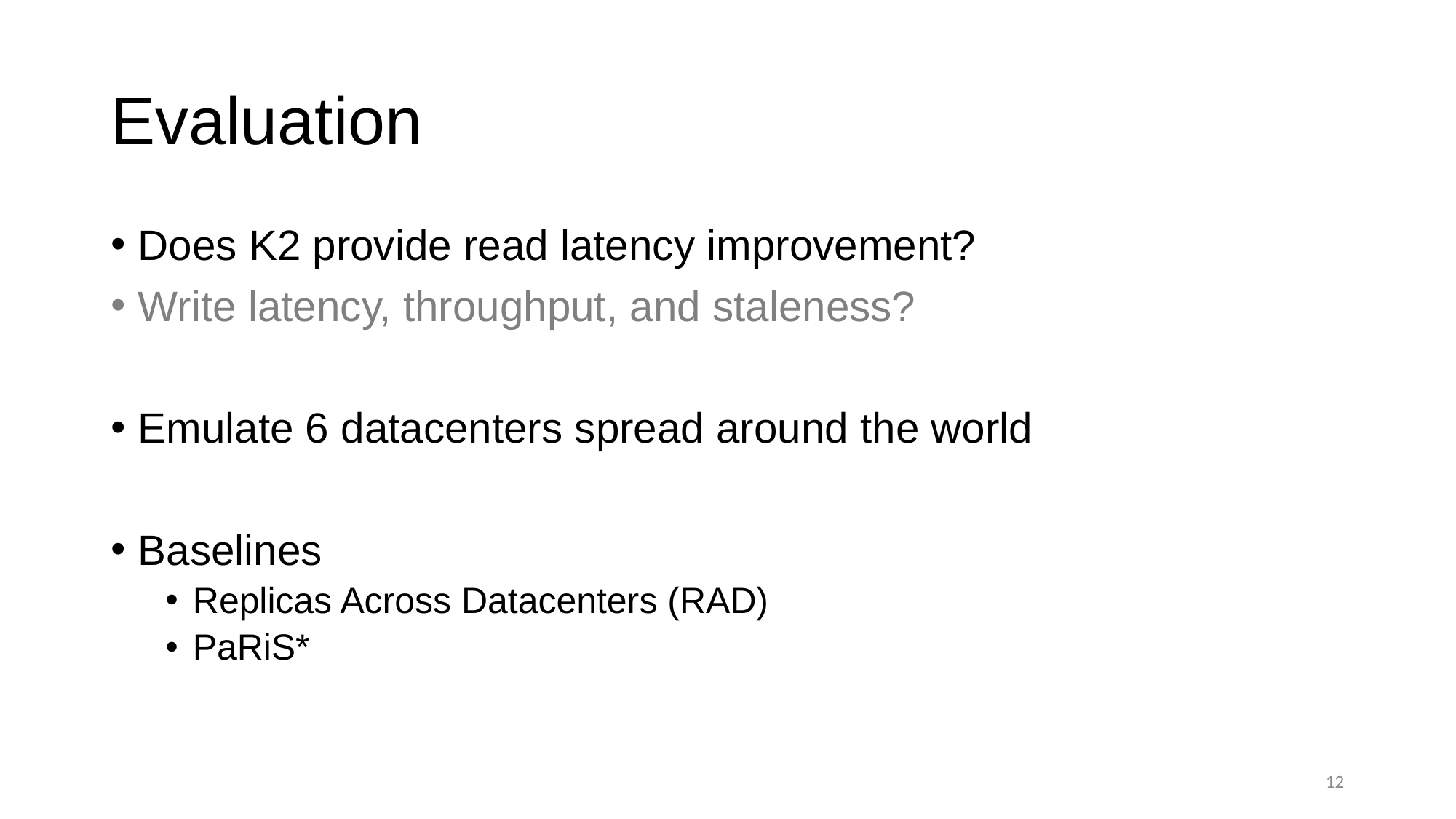

# Evaluation
Does K2 provide read latency improvement?
Write latency, throughput, and staleness?

Emulate 6 datacenters spread around the world

Baselines
Replicas Across Datacenters (RAD)
PaRiS*
12